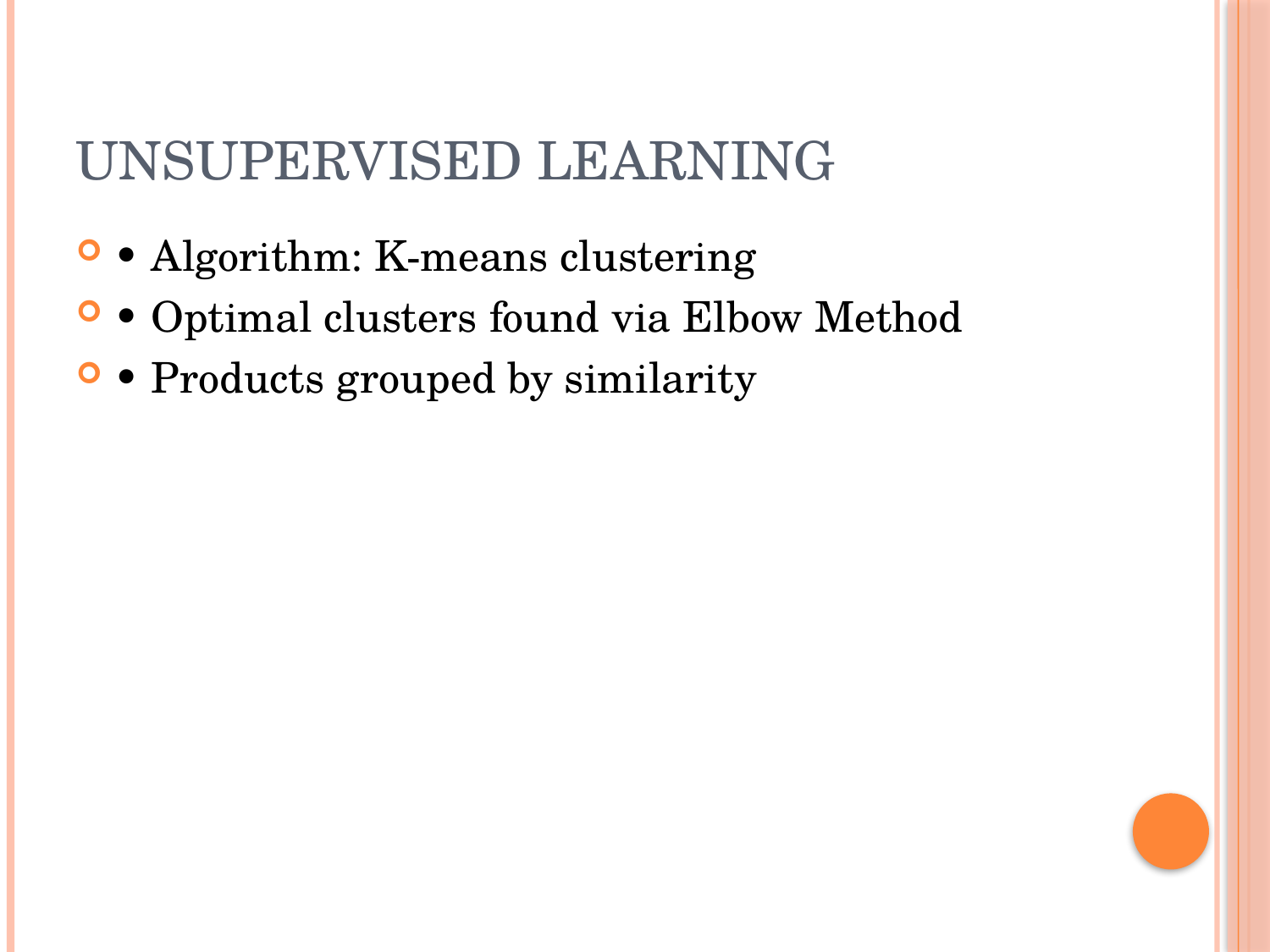

# Unsupervised Learning
• Algorithm: K-means clustering
• Optimal clusters found via Elbow Method
• Products grouped by similarity